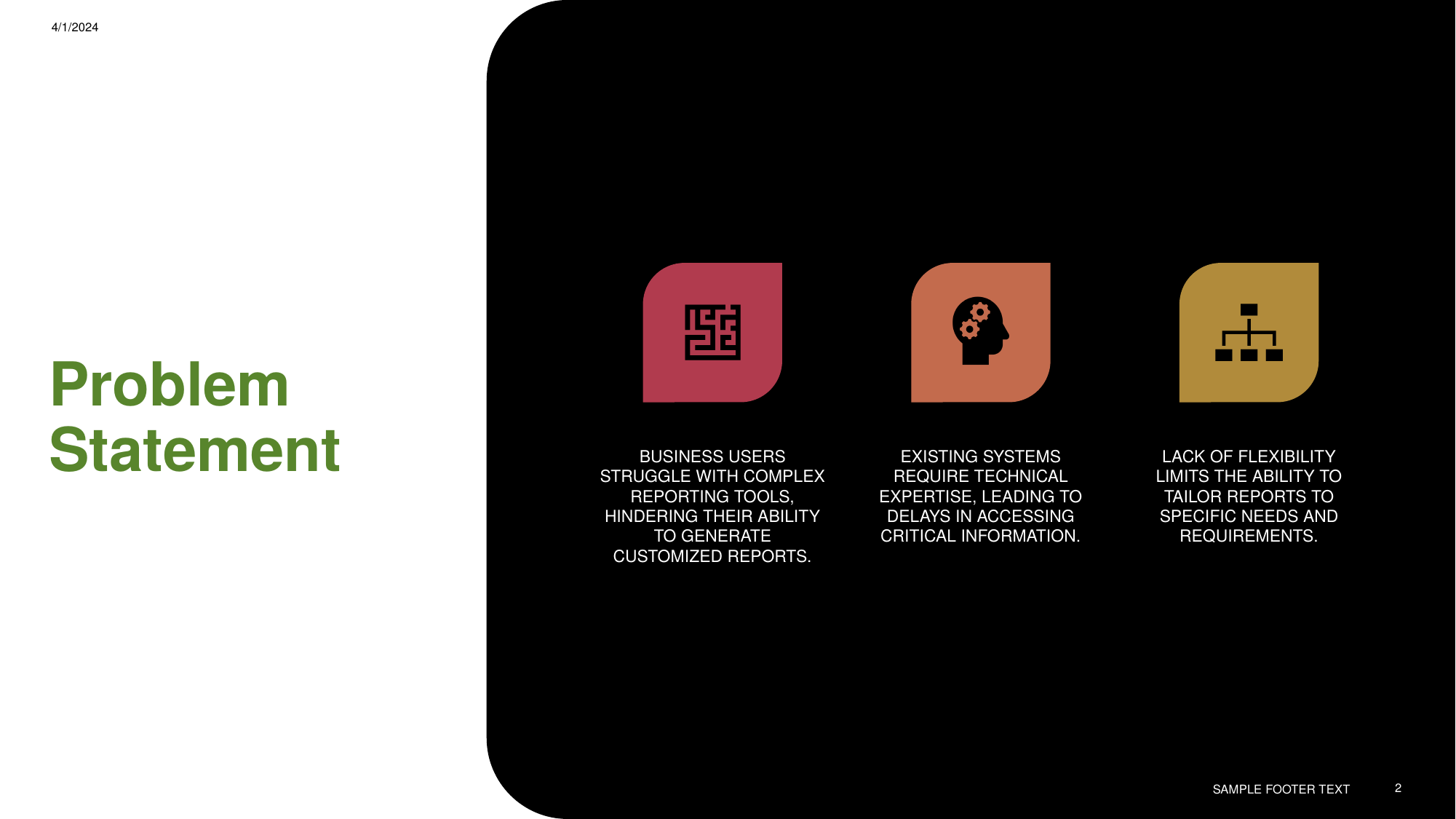

4/1/2024
# Problem Statement
Business users struggle with complex reporting tools, hindering their ability to generate customized reports.
Existing systems require technical expertise, leading to delays in accessing critical information.
Lack of flexibility limits the ability to tailor reports to specific needs and requirements.
Sample Footer Text
2